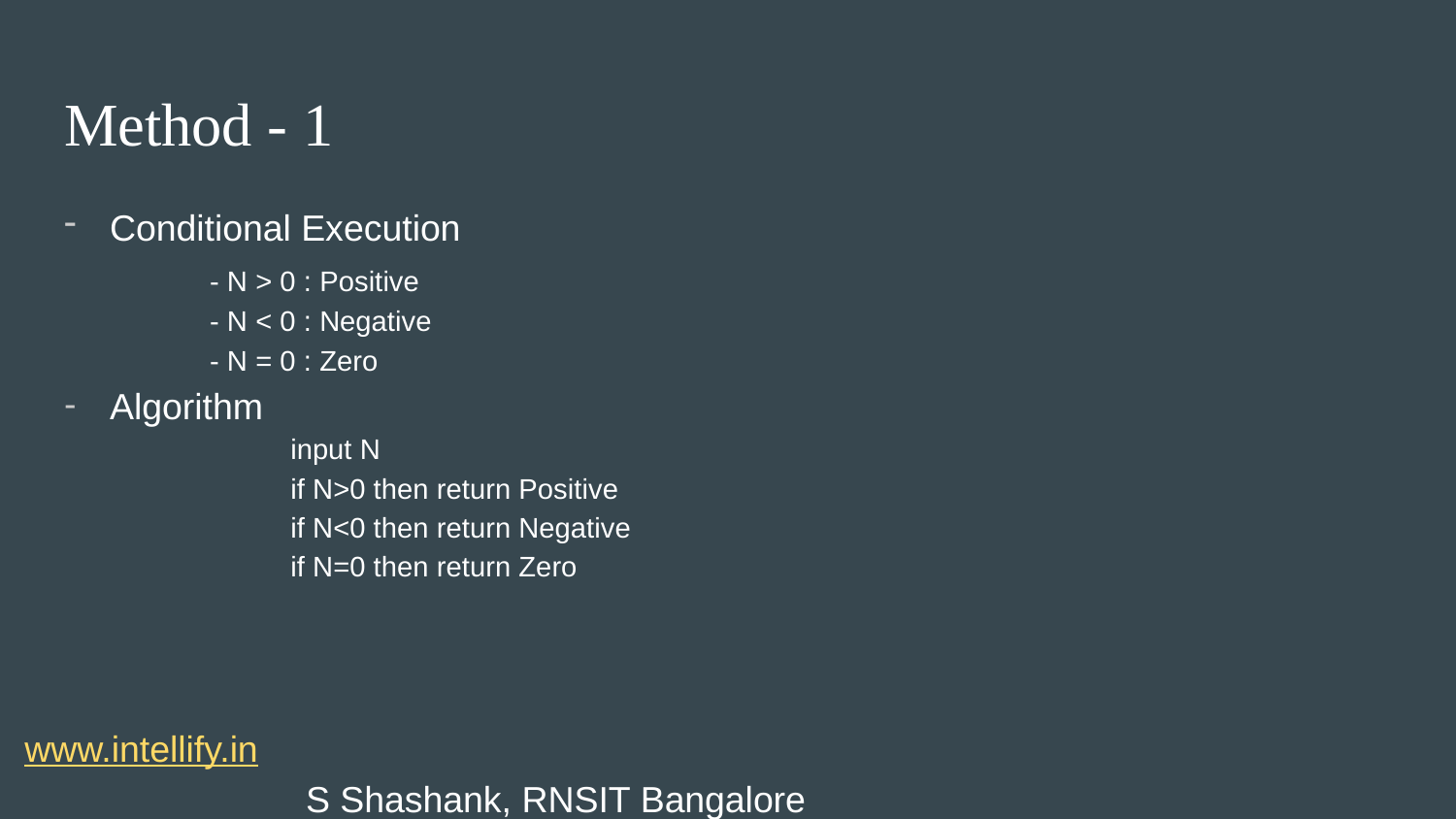

Method - 1
Conditional Execution
	- N > 0 : Positive
	- N < 0 : Negative
	- N = 0 : Zero
Algorithm
	 input N
	 if N>0 then return Positive
	 if N<0 then return Negative
	 if N=0 then return Zero

5
35
22
25
15
 www.intellify.in							   			S Shashank, RNSIT Bangalore